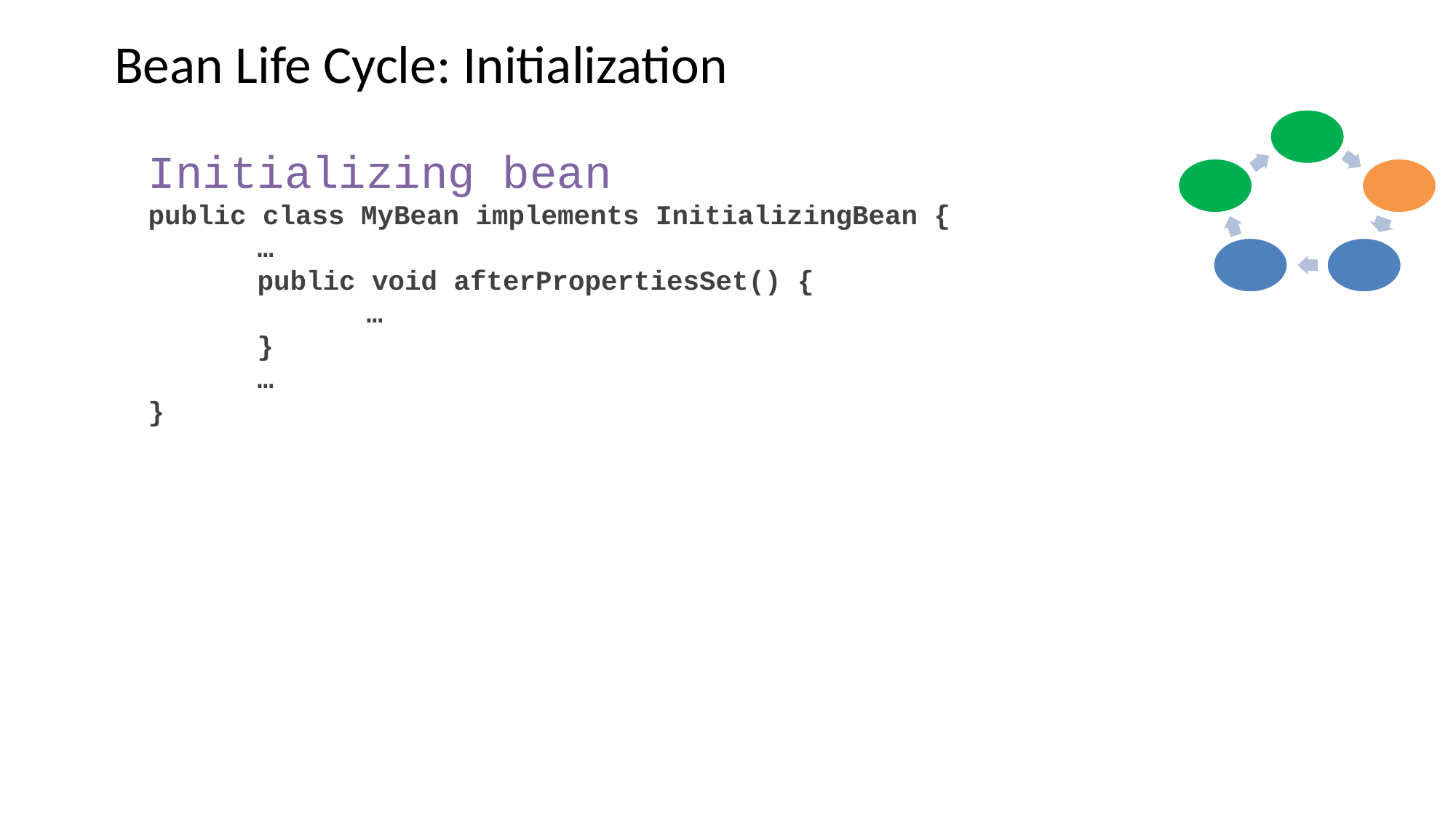

# Bean Life Cycle: Initialization

Initializing bean
public class MyBean implements InitializingBean {
	…
	public void afterPropertiesSet() {
		…
	}
	…
}